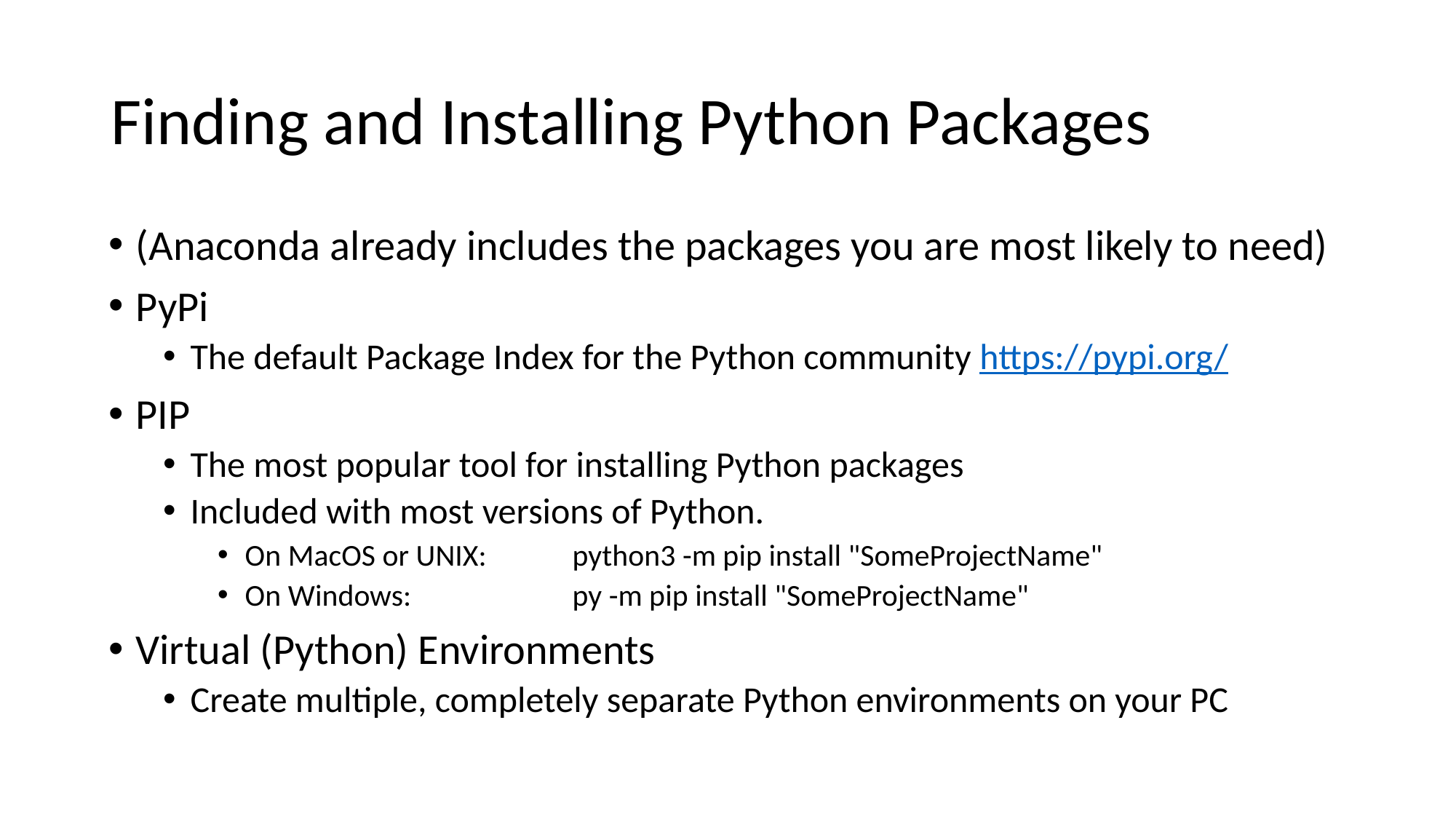

# Finding and Installing Python Packages
(Anaconda already includes the packages you are most likely to need)
PyPi
The default Package Index for the Python community https://pypi.org/
PIP
The most popular tool for installing Python packages
Included with most versions of Python.
On MacOS or UNIX:	python3 -m pip install "SomeProjectName"
On Windows:            	py -m pip install "SomeProjectName"
Virtual (Python) Environments
Create multiple, completely separate Python environments on your PC